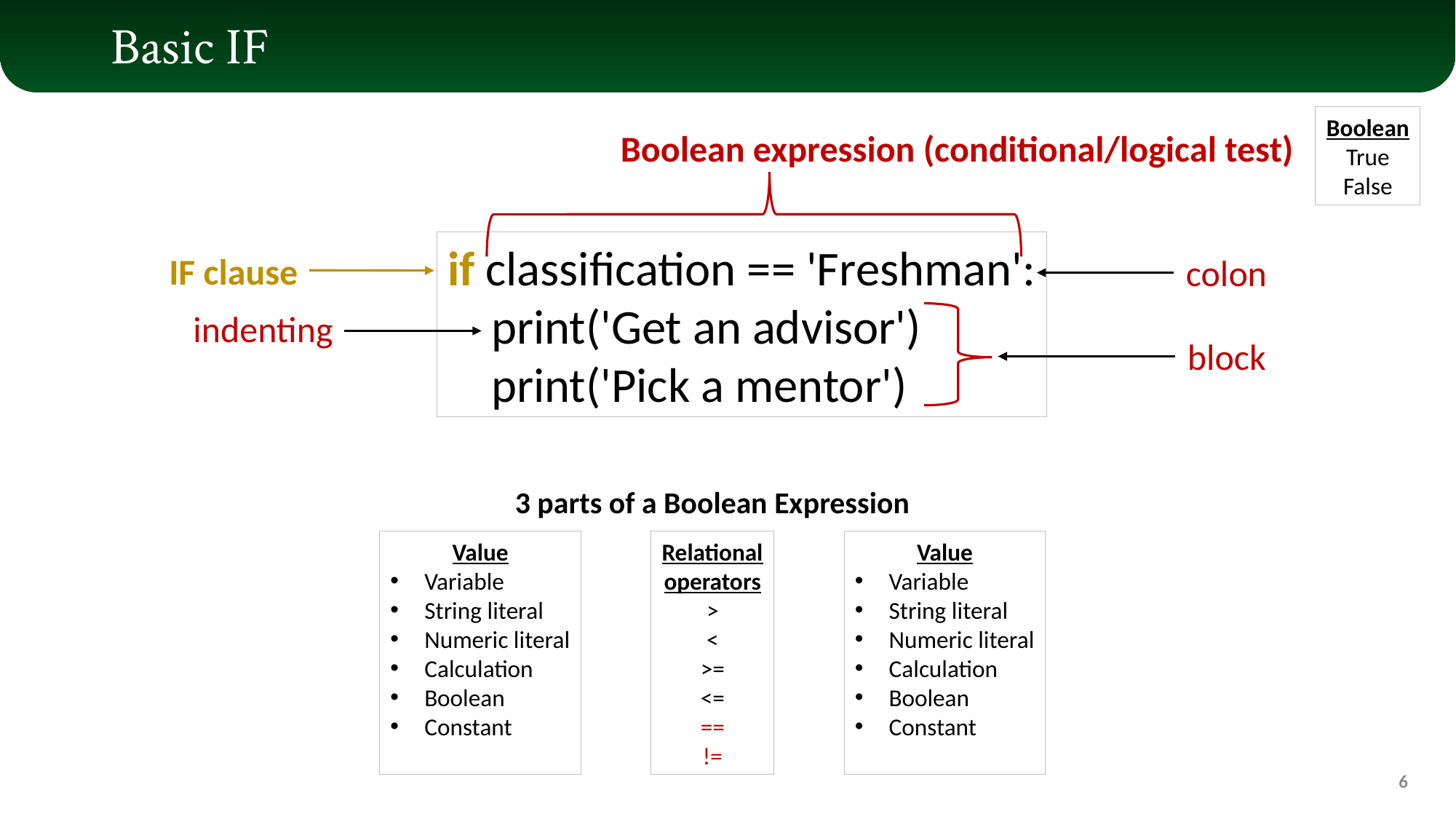

# Basic IF
Boolean
True
False
Boolean expression (conditional/logical test)
if classification == 'Freshman':
    print('Get an advisor')
    print('Pick a mentor')
IF clause
colon
indenting

block
3 parts of a Boolean Expression
Value
Variable
String literal
Numeric literal
Calculation
Boolean
Constant

Relational
operators
>
<
>=
<=
==
!=
Value
Variable
String literal
Numeric literal
Calculation
Boolean
Constant

6